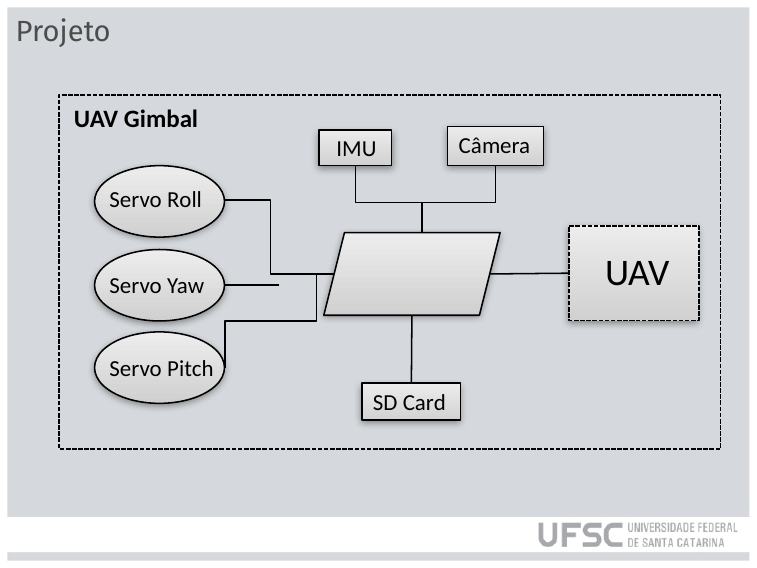

# Projeto

UAV Gimbal
Câmera
IMU

Servo Roll

UAV

Servo Yaw

Servo Pitch
SD Card